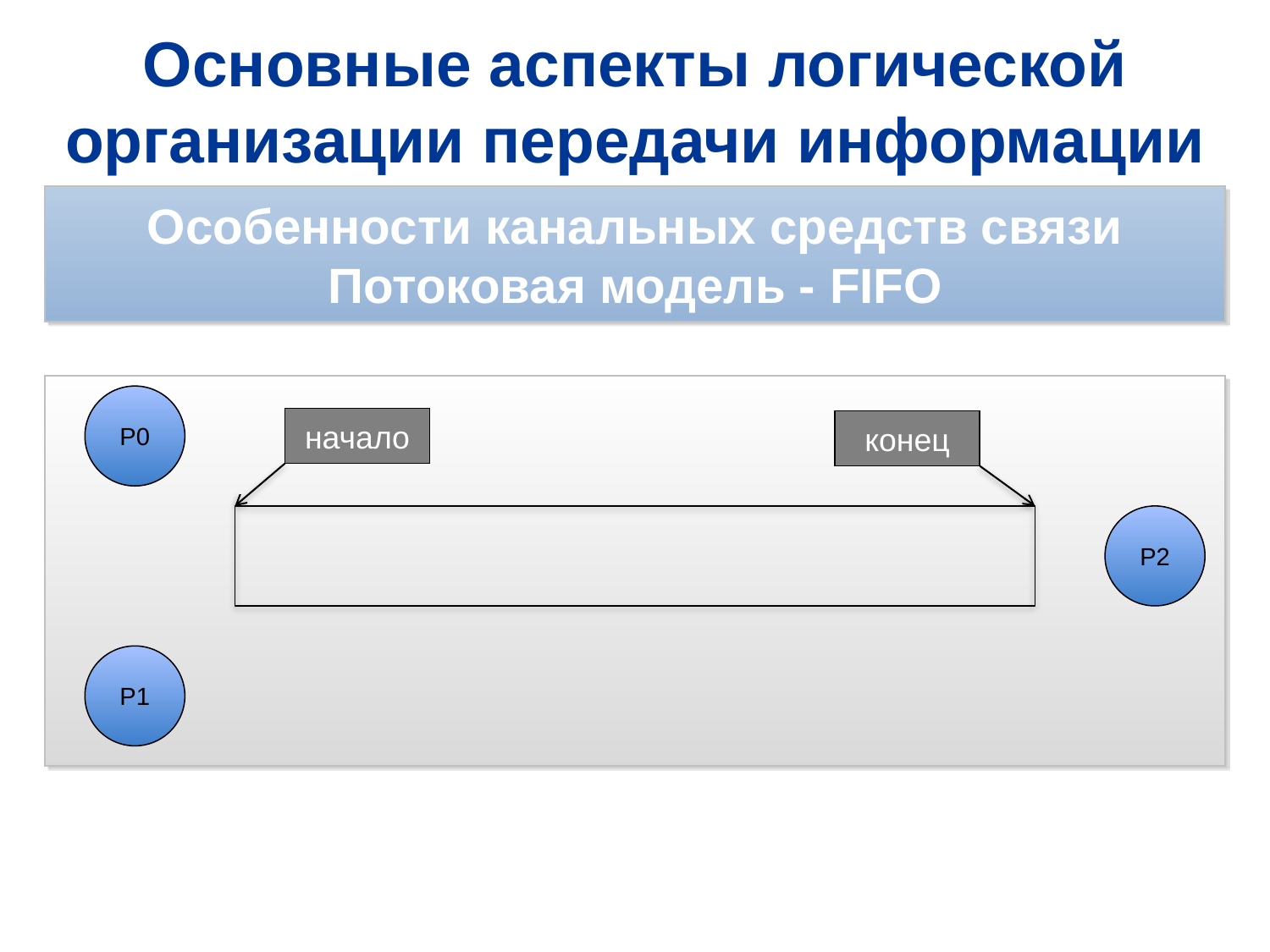

Основные аспекты логической организации передачи информации
Особенности канальных средств связи
Потоковая модель - FIFO

P0
начало
конец

P2
P1